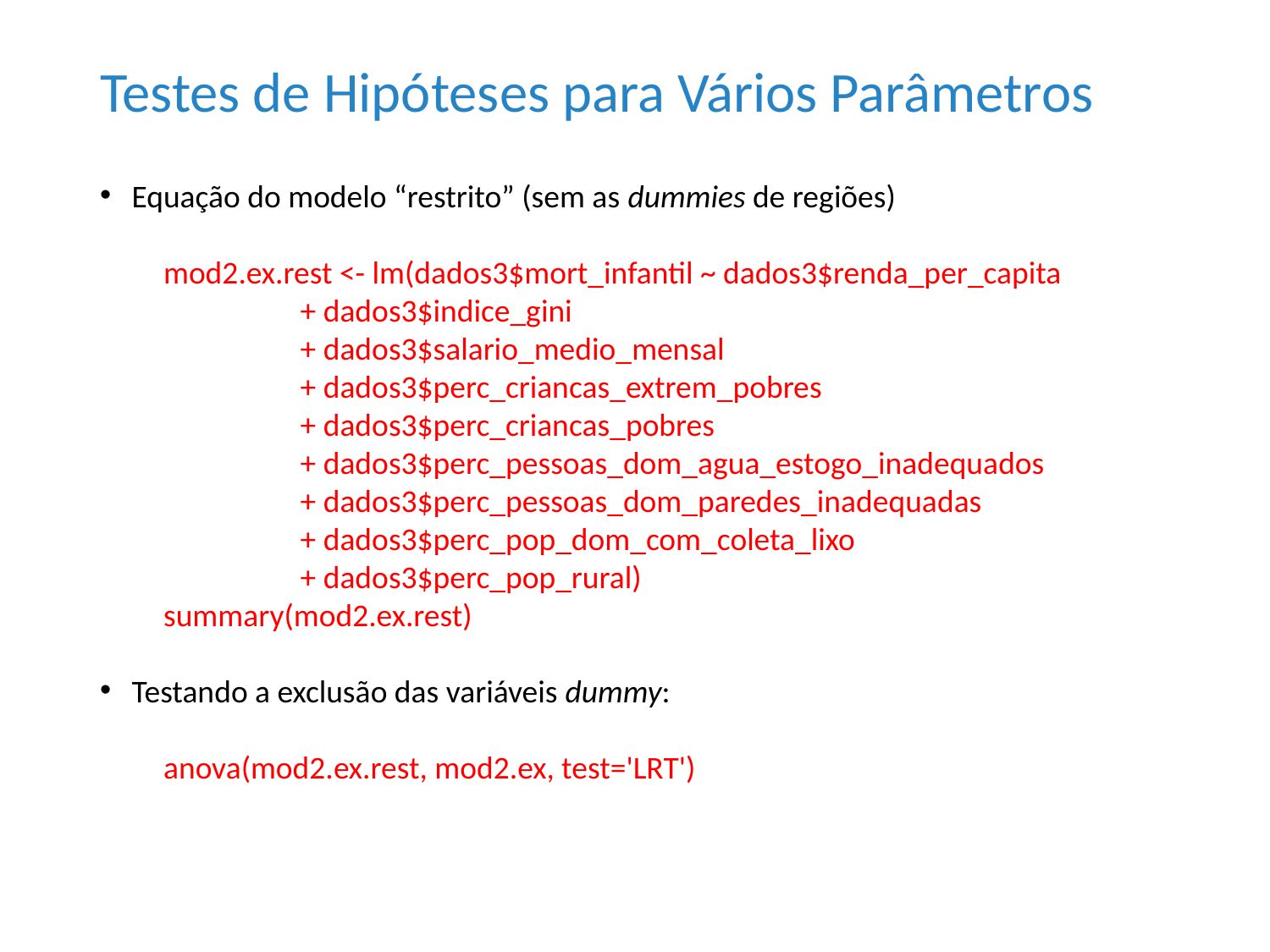

# Testes de Hipóteses para Vários Parâmetros
Equação do modelo “restrito” (sem as dummies de regiões)

mod2.ex.rest <- lm(dados3$mort_infantil ~ dados3$renda_per_capita
                   + dados3$indice_gini
                   + dados3$salario_medio_mensal
                   + dados3$perc_criancas_extrem_pobres
                   + dados3$perc_criancas_pobres
                   + dados3$perc_pessoas_dom_agua_estogo_inadequados
                   + dados3$perc_pessoas_dom_paredes_inadequadas
                   + dados3$perc_pop_dom_com_coleta_lixo
                   + dados3$perc_pop_rural)
summary(mod2.ex.rest)

Testando a exclusão das variáveis dummy:

anova(mod2.ex.rest, mod2.ex, test='LRT')